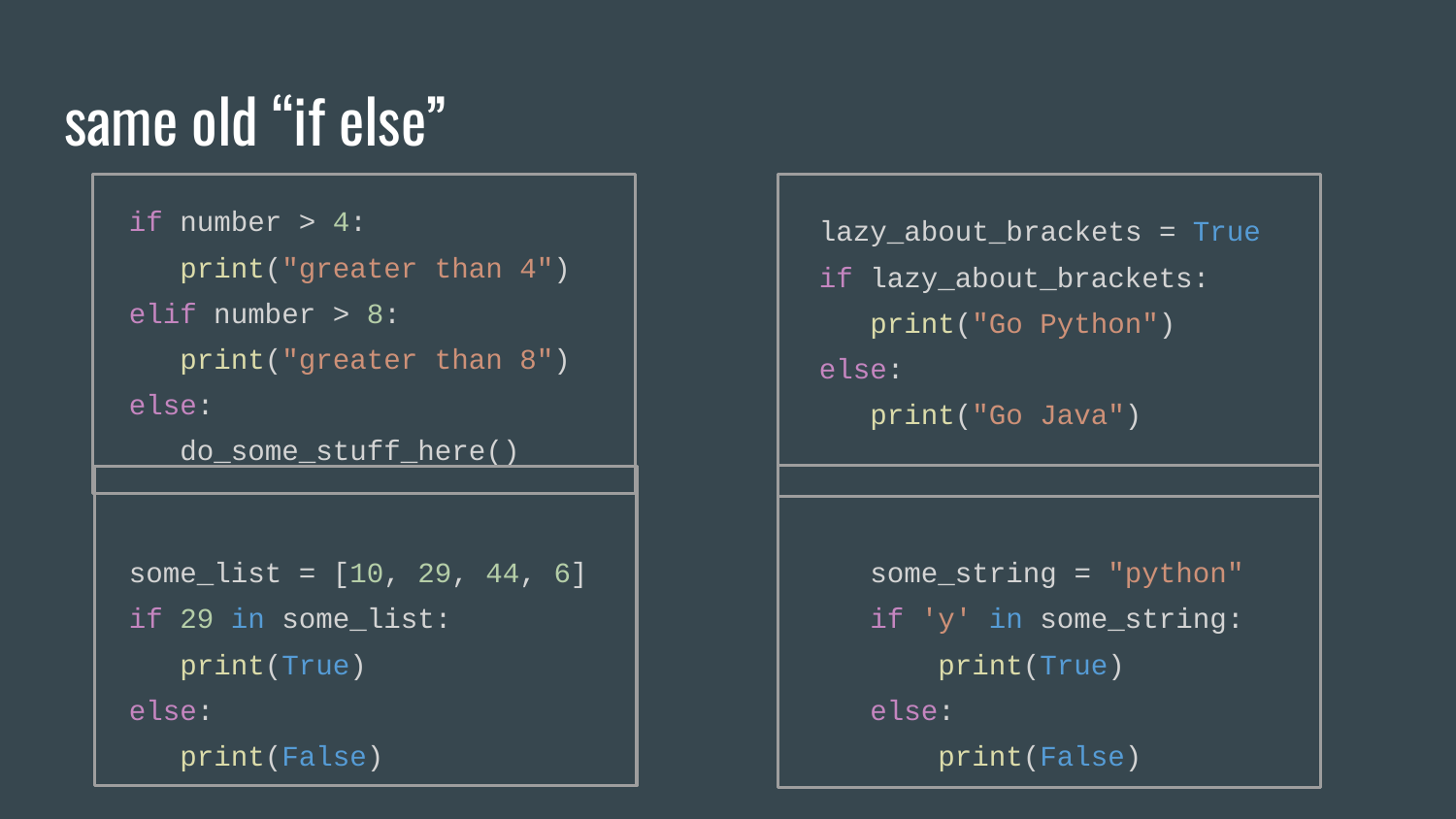

# same old “if else”

if number > 4:
   print("greater than 4")
elif number > 8:
   print("greater than 8")
else:
   do_some_stuff_here()

lazy_about_brackets = True
if lazy_about_brackets:
   print("Go Python")
else:
   print("Go Java")

some_list = [10, 29, 44, 6]
if 29 in some_list:
   print(True)
else:
   print(False)

   some_string = "python"
   if 'y' in some_string:
       print(True)
   else:
       print(False)